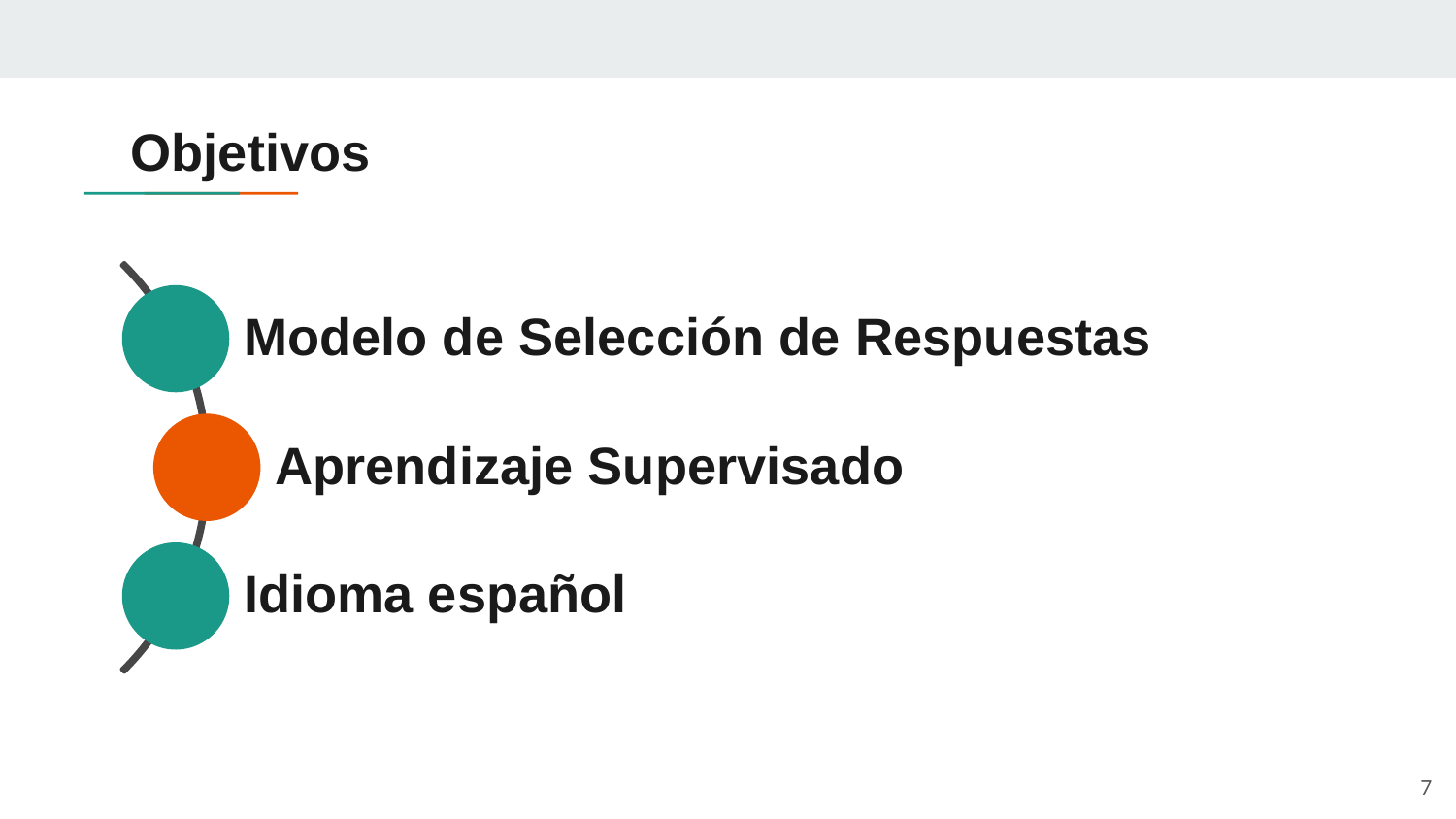

# Objetivos
Modelo de Selección de Respuestas
Aprendizaje Supervisado
Idioma español

7